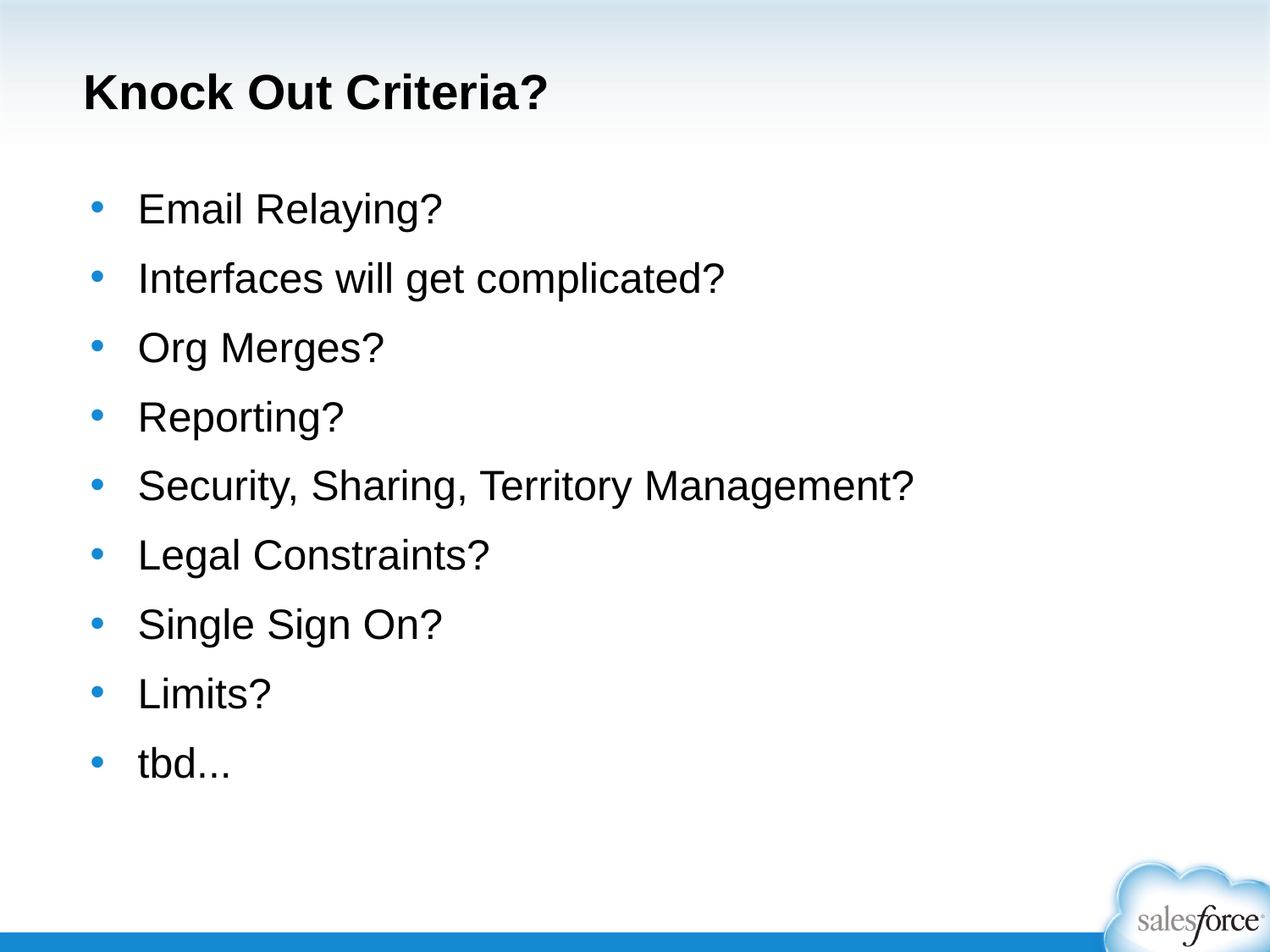

# Knock Out Criteria?
Email Relaying?
Interfaces will get complicated?
Org Merges?
Reporting?
Security, Sharing, Territory Management?
Legal Constraints?
Single Sign On?
Limits?
tbd...